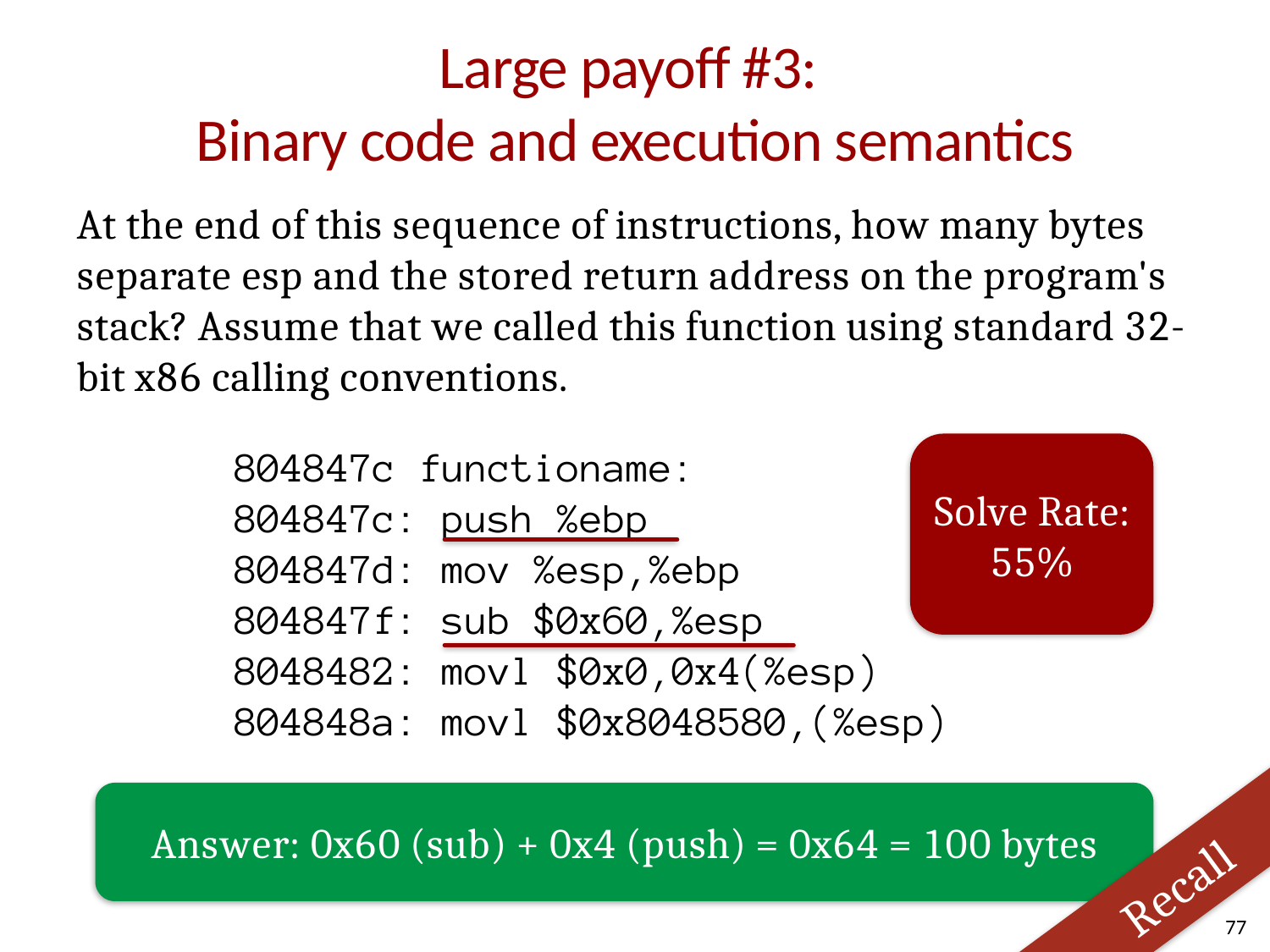

# Large payoff #3: Binary code and execution semantics
At the end of this sequence of instructions, how many bytes separate esp and the stored return address on the program's stack? Assume that we called this function using standard 32-bit x86 calling conventions.

804847c functioname:
804847c: push %ebp
804847d: mov %esp,%ebp
804847f: sub $0x60,%esp
8048482: movl $0x0,0x4(%esp)
804848a: movl $0x8048580,(%esp)
Solve Rate: 55%
Answer: 0x60 (sub) + 0x4 (push) = 0x64 = 100 bytes
Recall
77